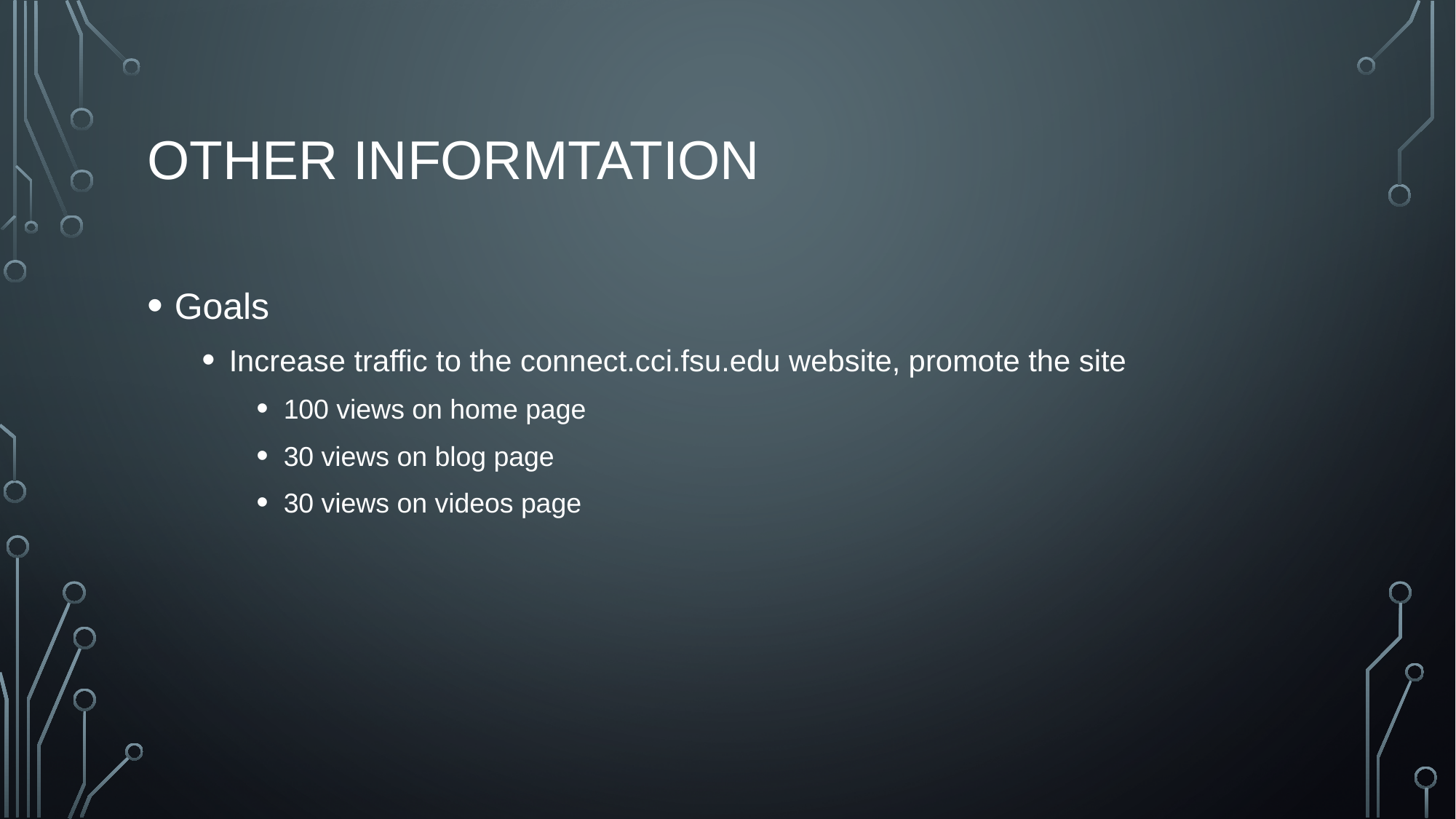

# Other Informtation
Goals
Increase traffic to the connect.cci.fsu.edu website, promote the site
100 views on home page
30 views on blog page
30 views on videos page